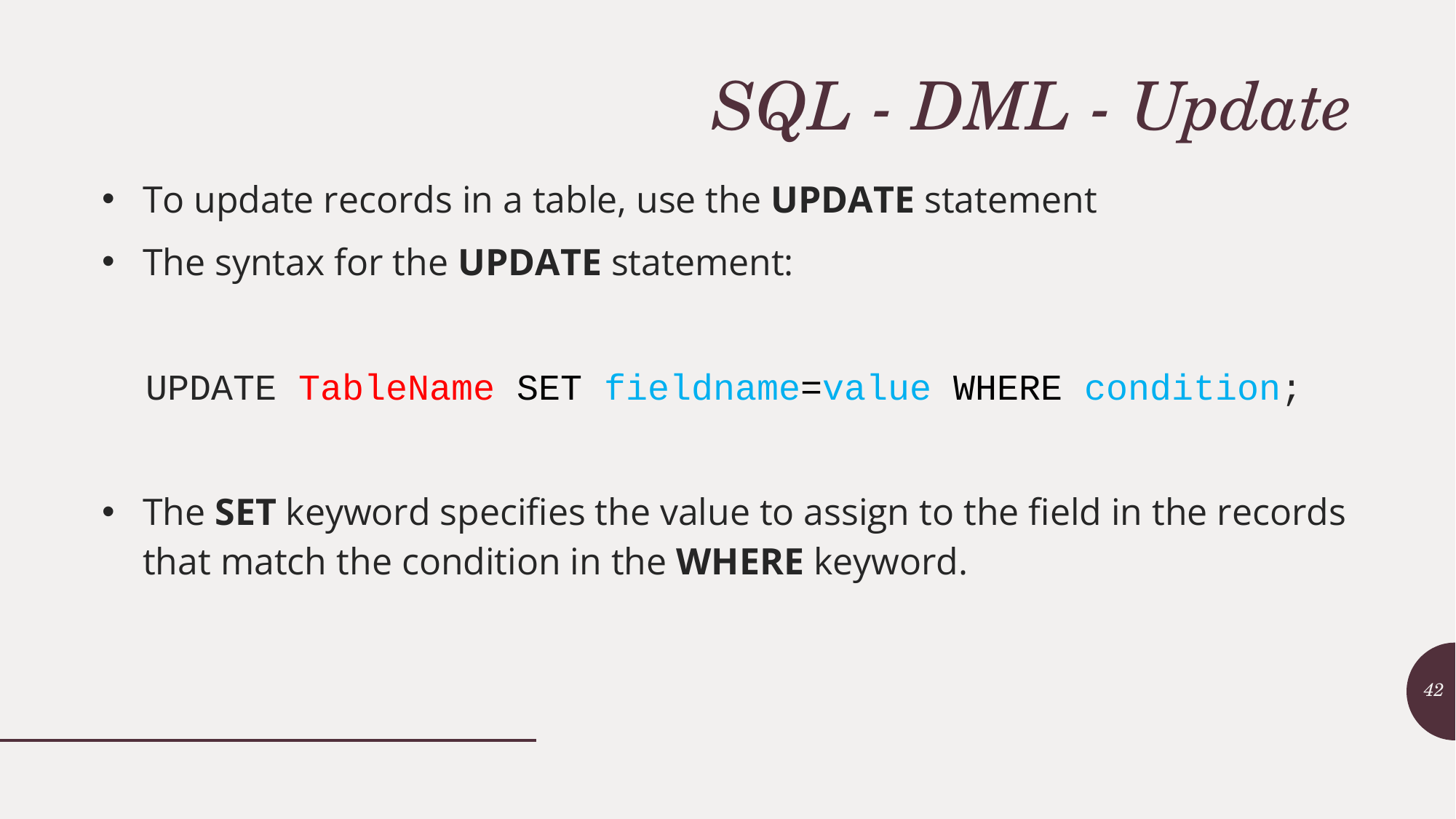

# SQL - DML - Update
To update records in a table, use the UPDATE statement
The syntax for the UPDATE statement:

  UPDATE TableName SET fieldname=value WHERE condition;

The SET keyword specifies the value to assign to the field in the records that match the condition in the WHERE keyword.
42